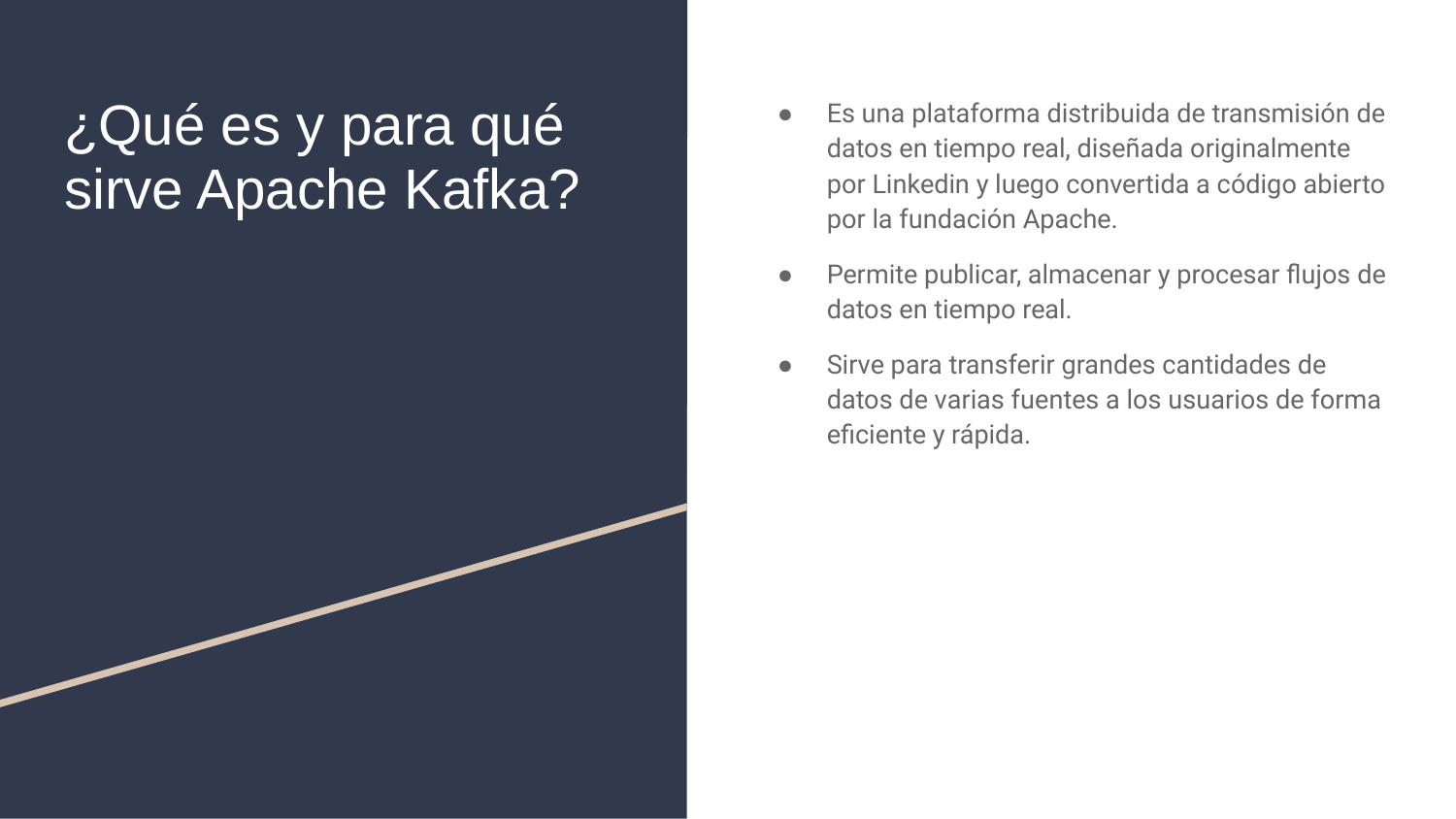

# ¿Qué es y para qué sirve Apache Kafka?
Es una plataforma distribuida de transmisión de datos en tiempo real, diseñada originalmente por Linkedin y luego convertida a código abierto por la fundación Apache.
Permite publicar, almacenar y procesar flujos de datos en tiempo real.
Sirve para transferir grandes cantidades de datos de varias fuentes a los usuarios de forma eficiente y rápida.